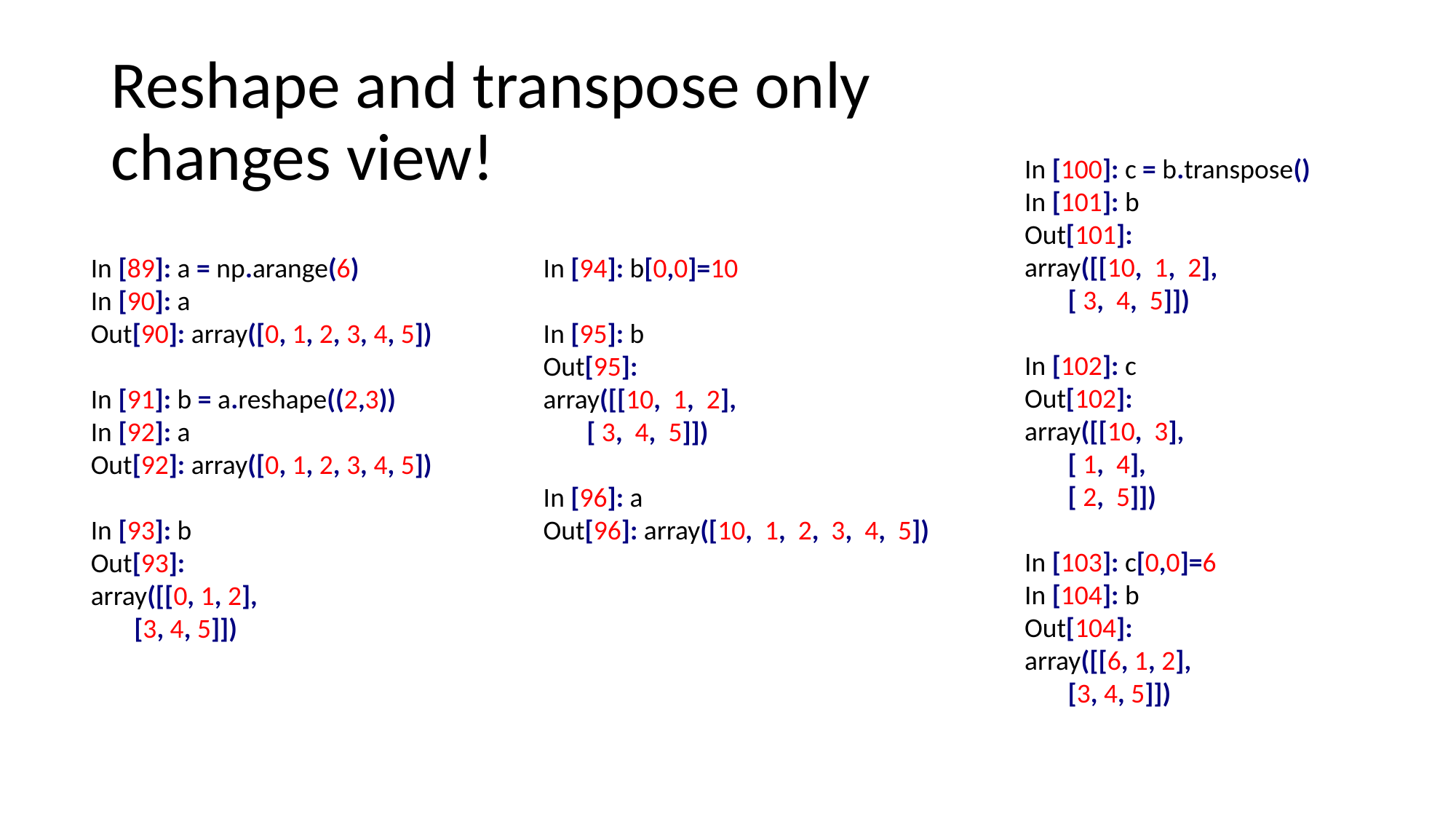

# Reshape and transpose only changes view!
In [100]: c = b.transpose()
In [101]: b
Out[101]:
array([[10,  1,  2],
       [ 3,  4,  5]])

In [102]: c
Out[102]:
array([[10,  3],
       [ 1,  4],
       [ 2,  5]])

In [103]: c[0,0]=6
In [104]: b
Out[104]:
array([[6, 1, 2],
       [3, 4, 5]])
In [89]: a = np.arange(6)
In [90]: a
Out[90]: array([0, 1, 2, 3, 4, 5])

In [91]: b = a.reshape((2,3))
In [92]: a
Out[92]: array([0, 1, 2, 3, 4, 5])

In [93]: b
Out[93]:
array([[0, 1, 2],
       [3, 4, 5]])

In [94]: b[0,0]=10

In [95]: b
Out[95]:
array([[10,  1,  2],
       [ 3,  4,  5]])

In [96]: a
Out[96]: array([10,  1,  2,  3,  4,  5])